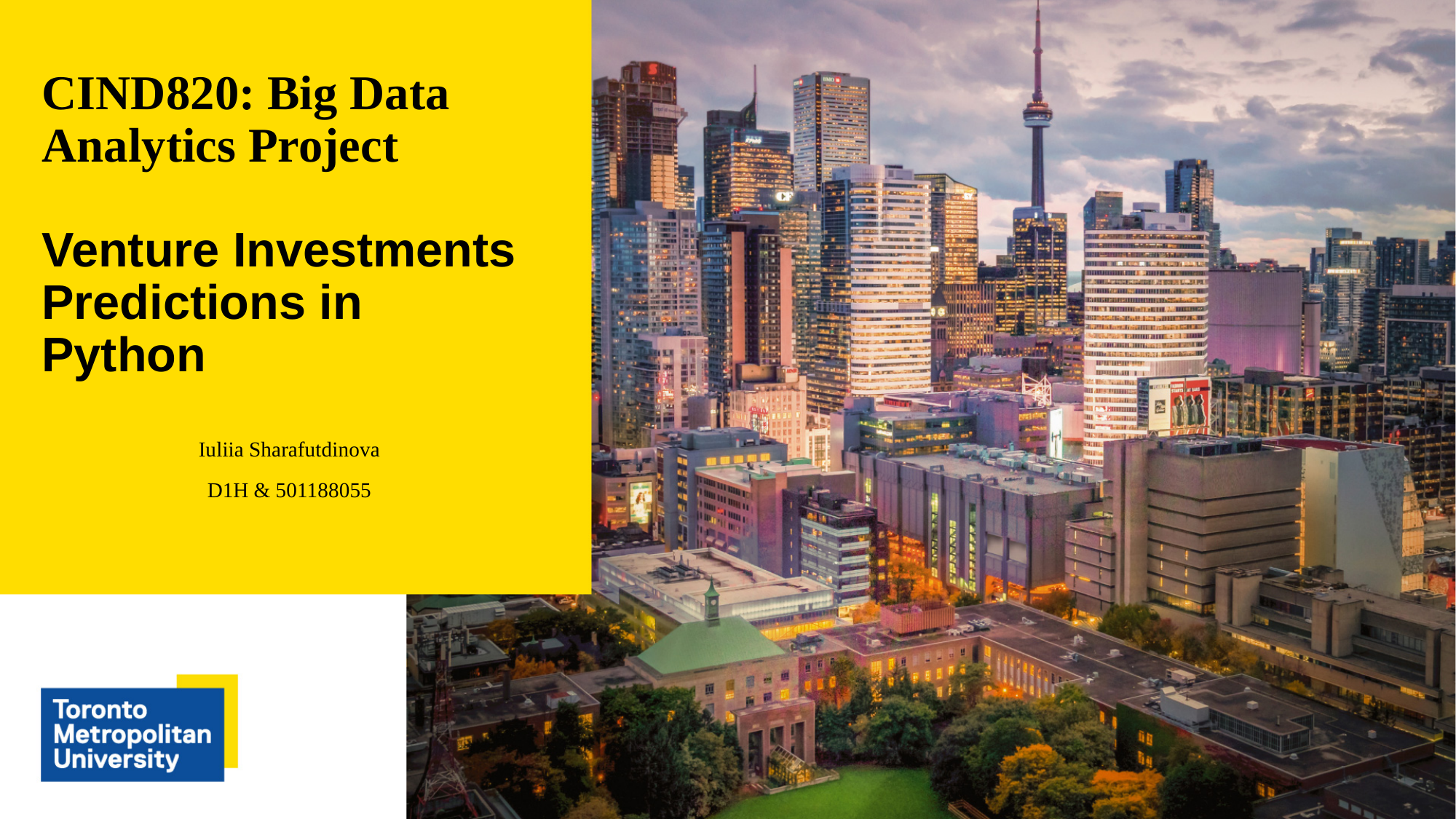

# CIND820: Big Data Analytics Project Venture Investments Predictions in Python
Iuliia Sharafutdinova
D1H & 501188055